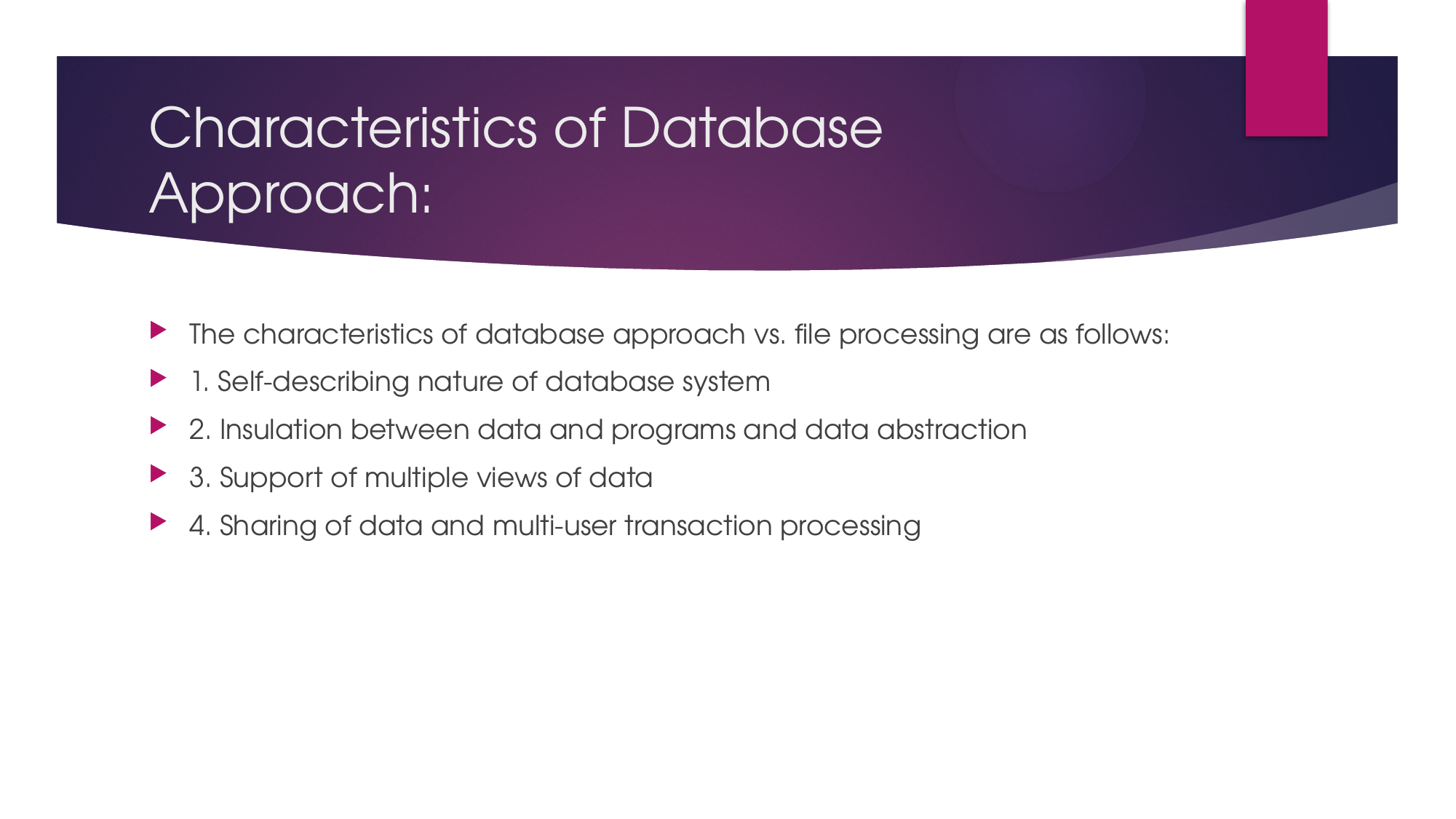

# Characteristics of Database Approach:
The characteristics of database approach vs. file processing are as follows:
1. Self-describing nature of database system
2. Insulation between data and programs and data abstraction
3. Support of multiple views of data
4. Sharing of data and multi-user transaction processing